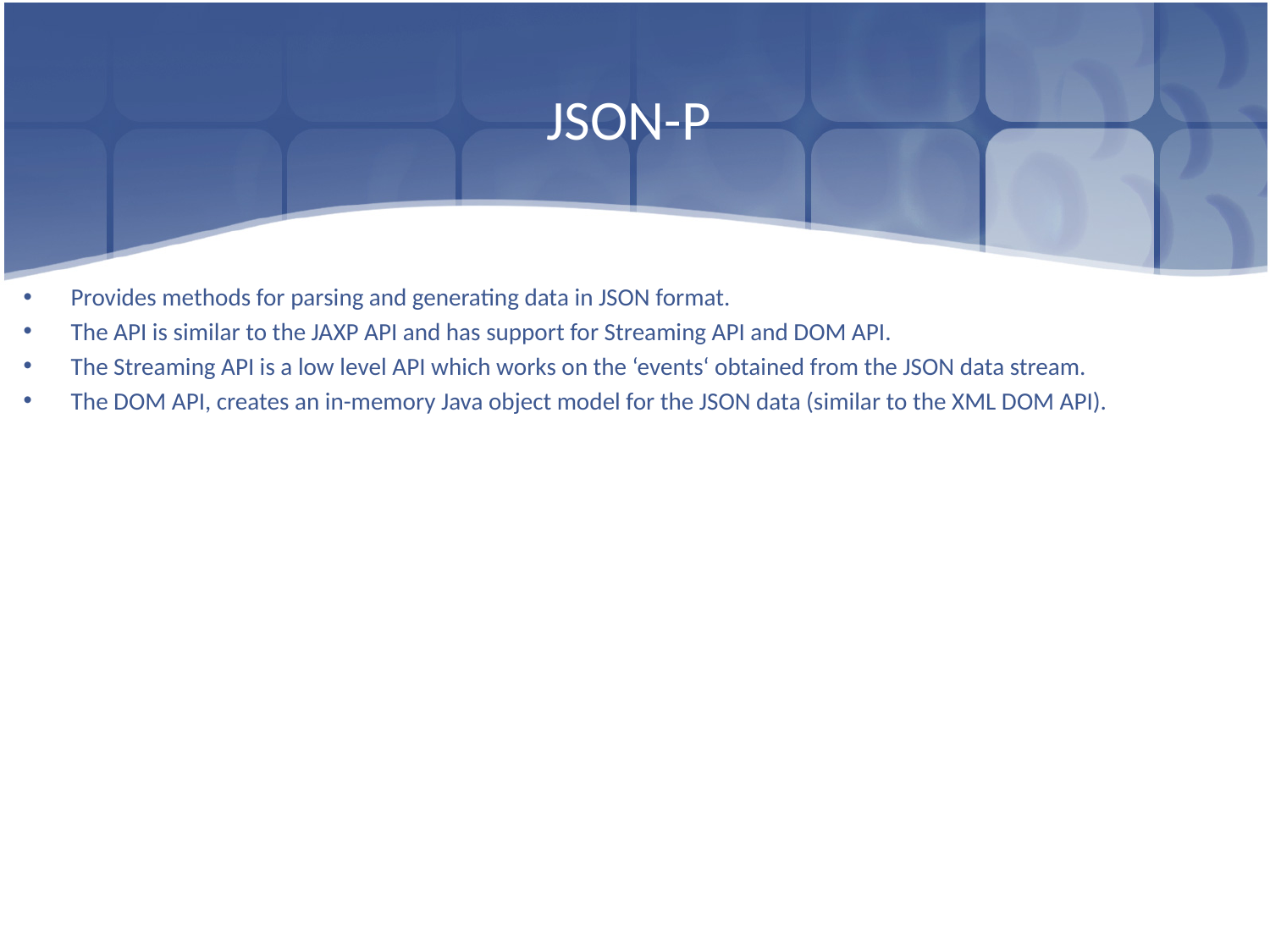

# JSON-P
Provides methods for parsing and generating data in JSON format.
The API is similar to the JAXP API and has support for Streaming API and DOM API.
The Streaming API is a low level API which works on the ‘events‘ obtained from the JSON data stream.
The DOM API, creates an in-memory Java object model for the JSON data (similar to the XML DOM API).